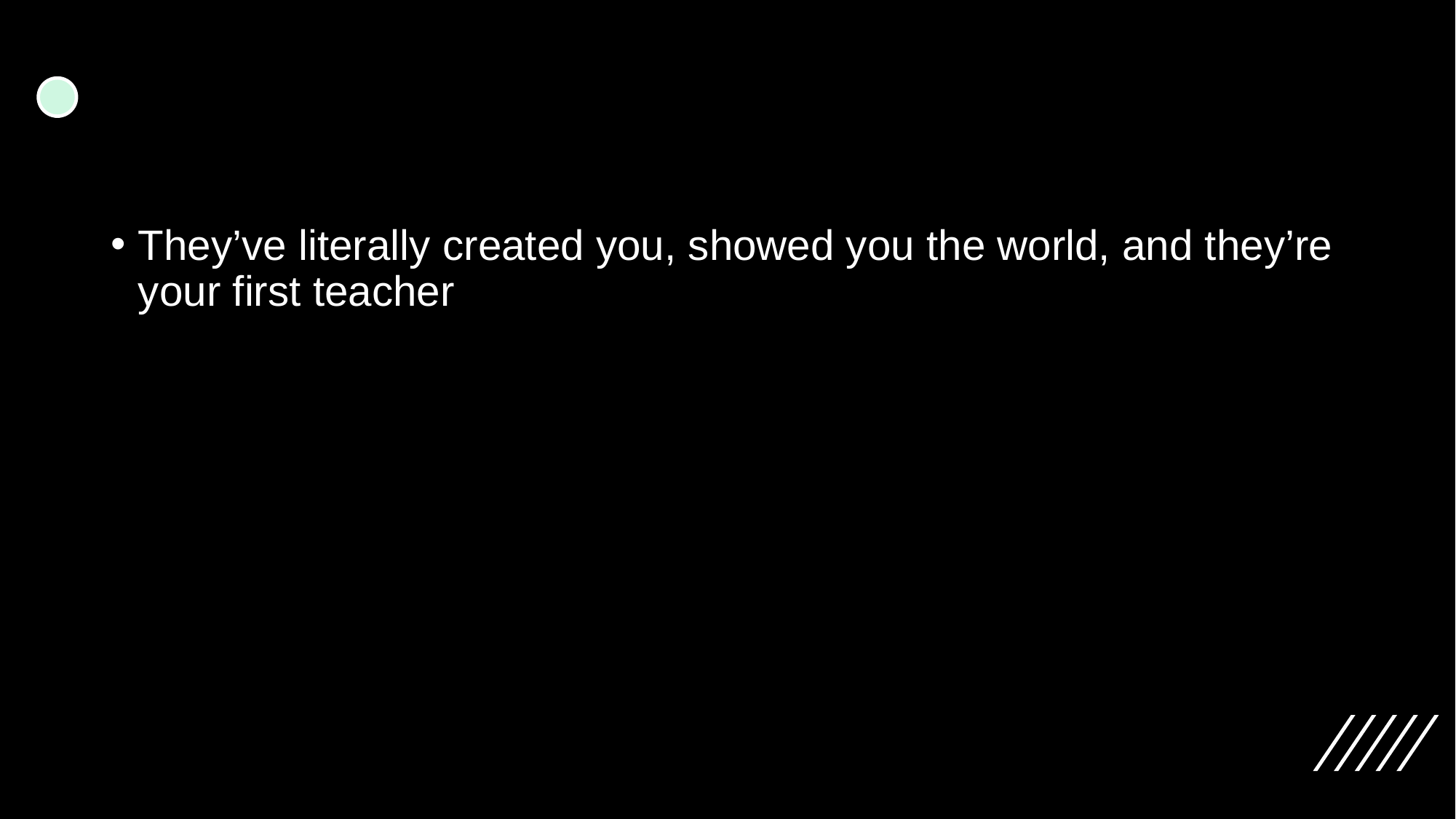

#
They’ve literally created you, showed you the world, and they’re your first teacher